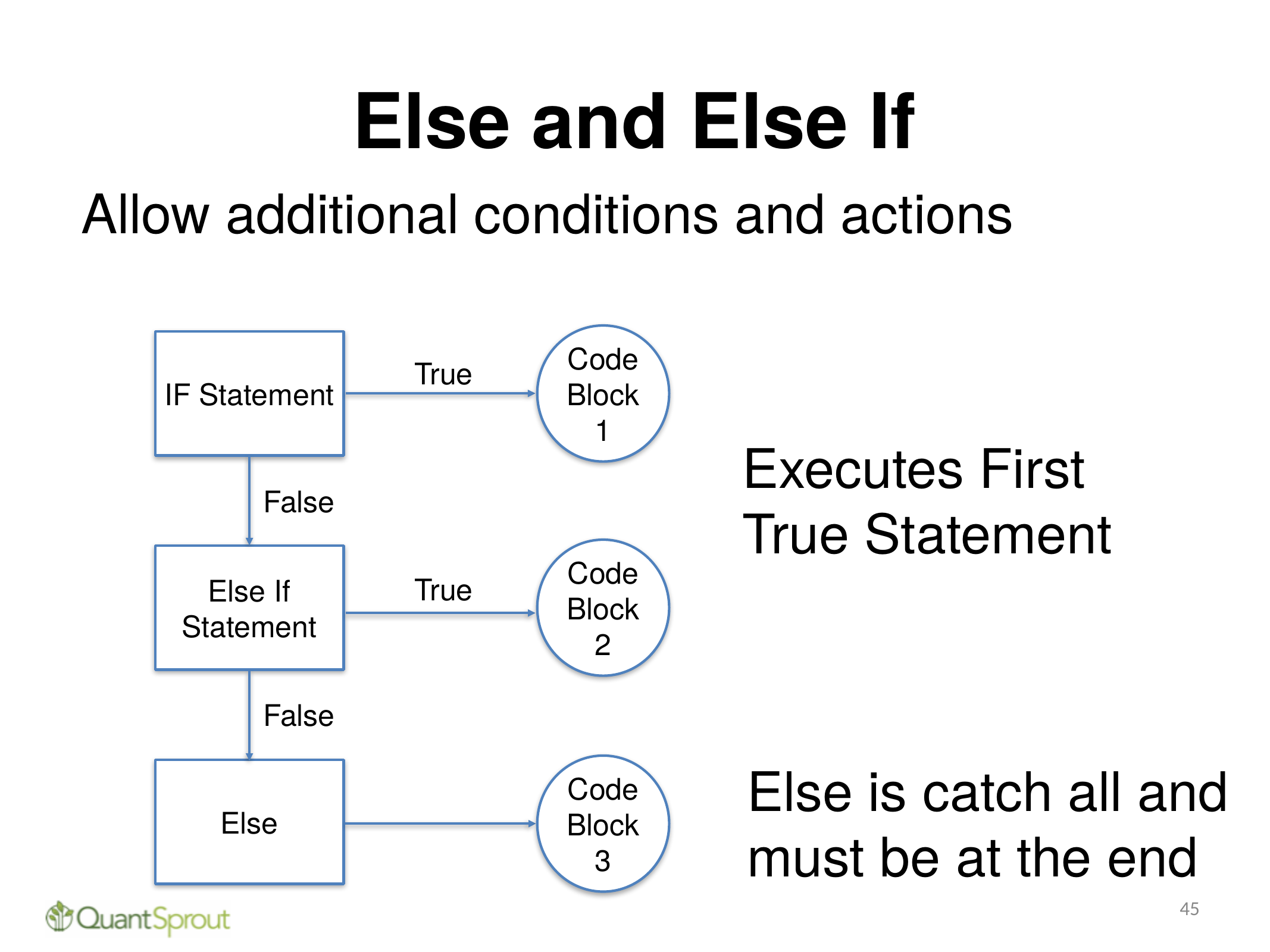

# Else and Else If
Allow additional conditions and actions
Code
Block 1
IF Statement
True

Executes First
True Statement

False
Code
Block 2
Else If Statement
True

False
Else is catch all and
must be at the end
Code
Block 3
Else

45